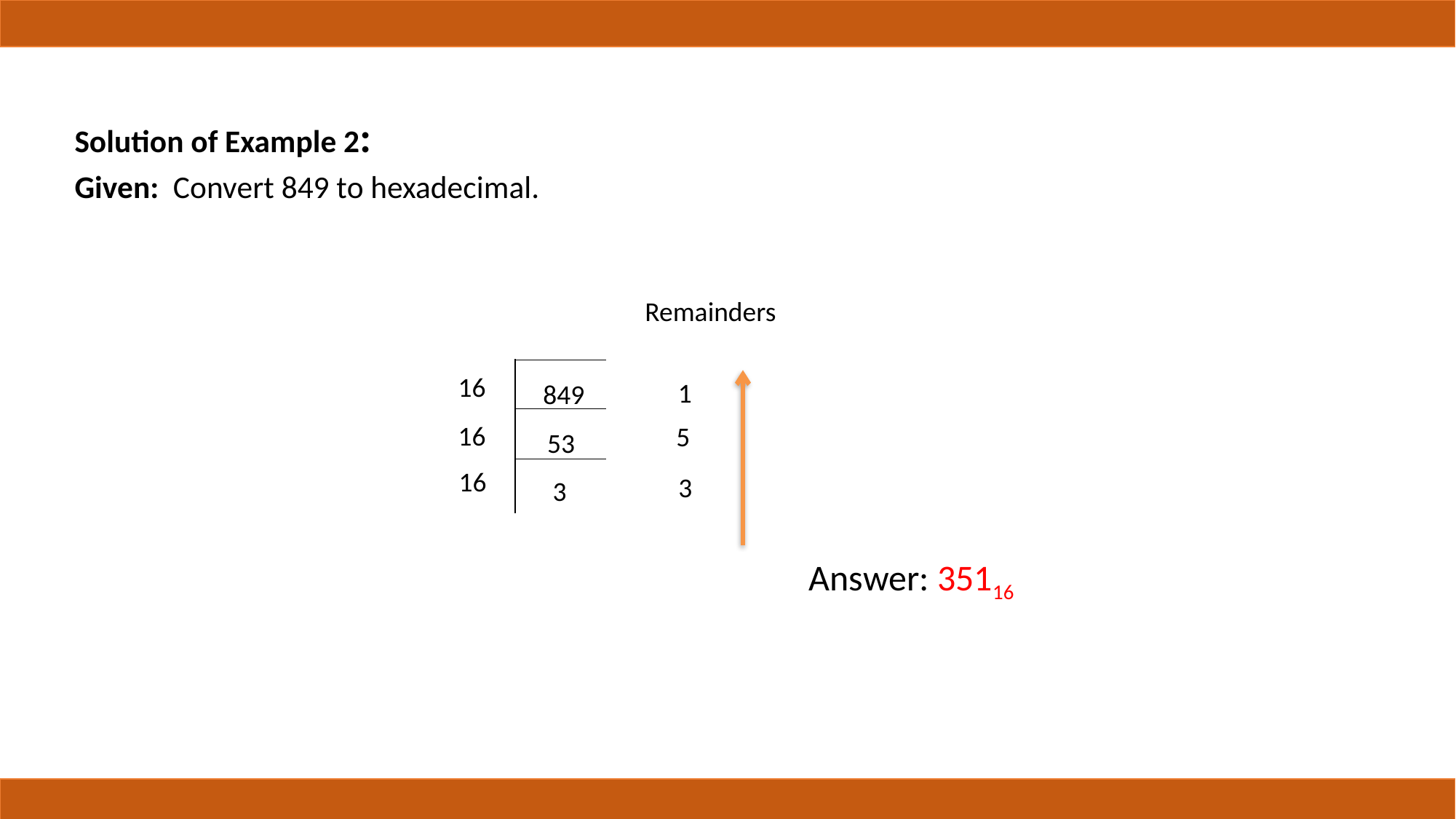

Solution of Example 2:
Given:  Convert 849 to hexadecimal.

Remainders
16
1
849
16
5
53
16
3
3
Answer: 35116